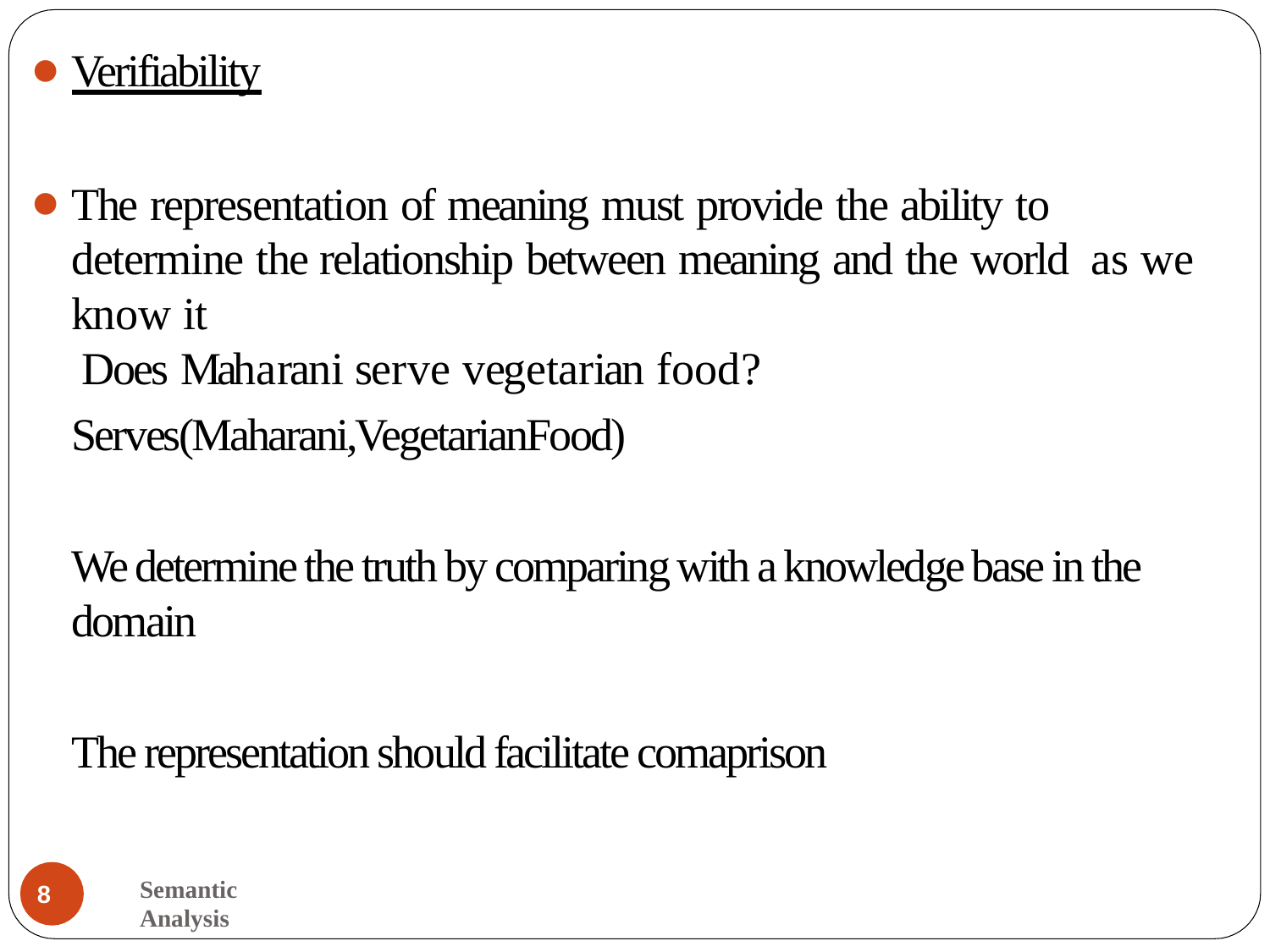

Verifiability

The representation of meaning must provide the ability to  determine the relationship between meaning and the world  as we know it
Does Maharani serve vegetarian food?
Serves(Maharani,VegetarianFood)

We determine the truth by comparing with a knowledge base in the domain

The representation should facilitate comaprison

Semantic Analysis
8